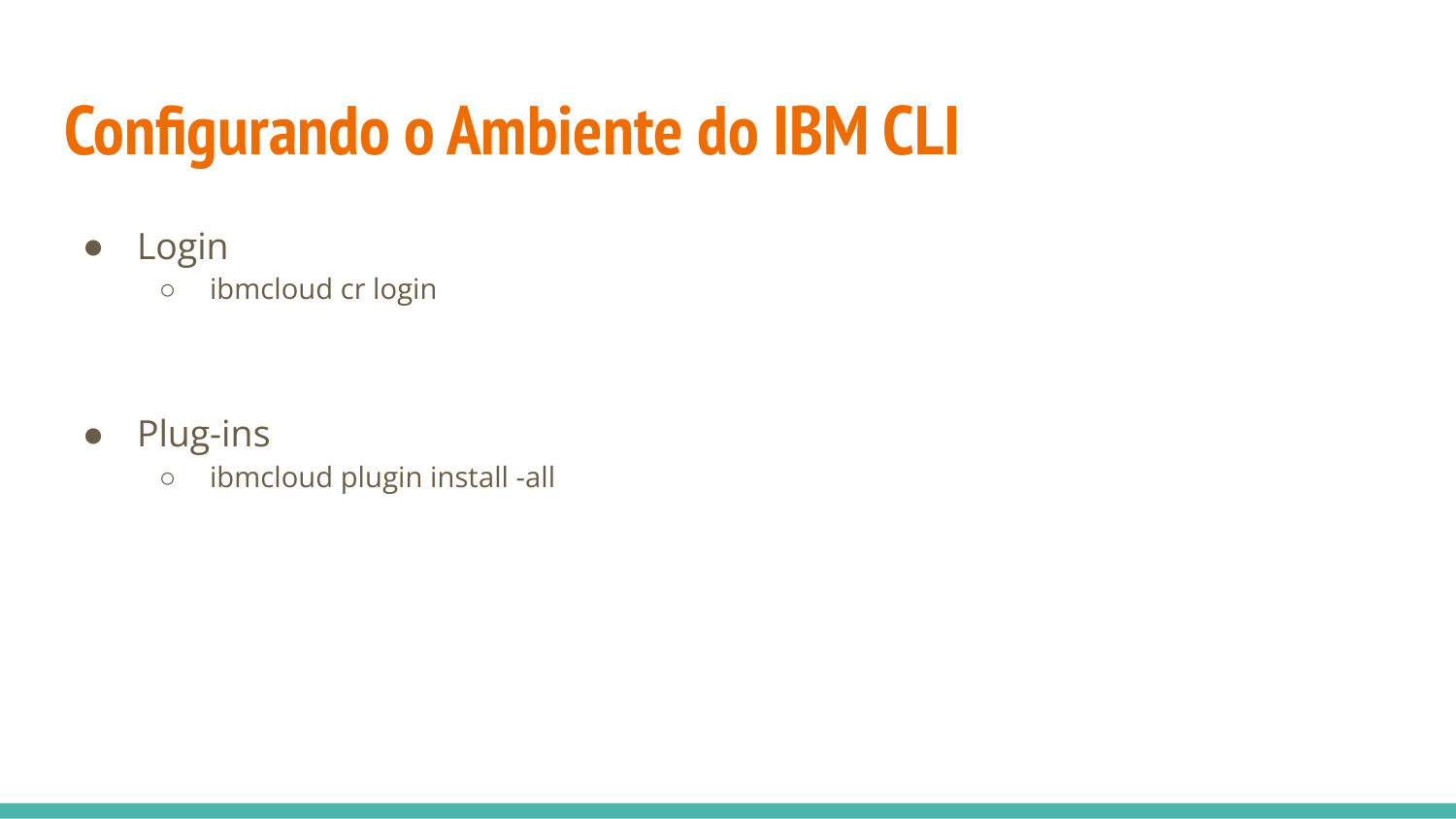

# Configurando o Ambiente do IBM CLI
Login
ibmcloud cr login

Plug-ins
ibmcloud plugin install -all